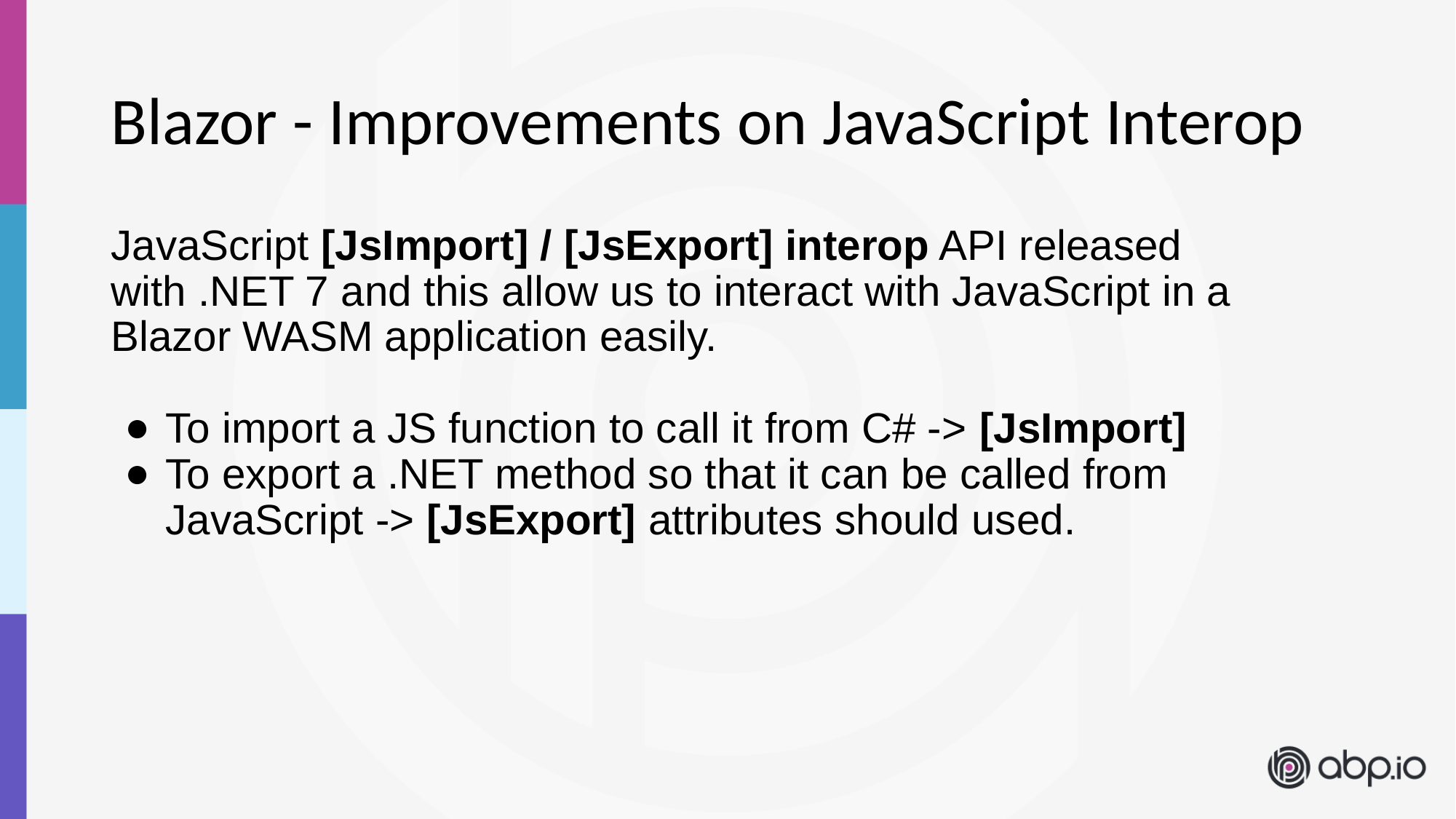

# Blazor - Improvements on JavaScript Interop
JavaScript [JsImport] / [JsExport] interop API released with .NET 7 and this allow us to interact with JavaScript in a Blazor WASM application easily.

To import a JS function to call it from C# -> [JsImport]
To export a .NET method so that it can be called from JavaScript -> [JsExport] attributes should used.